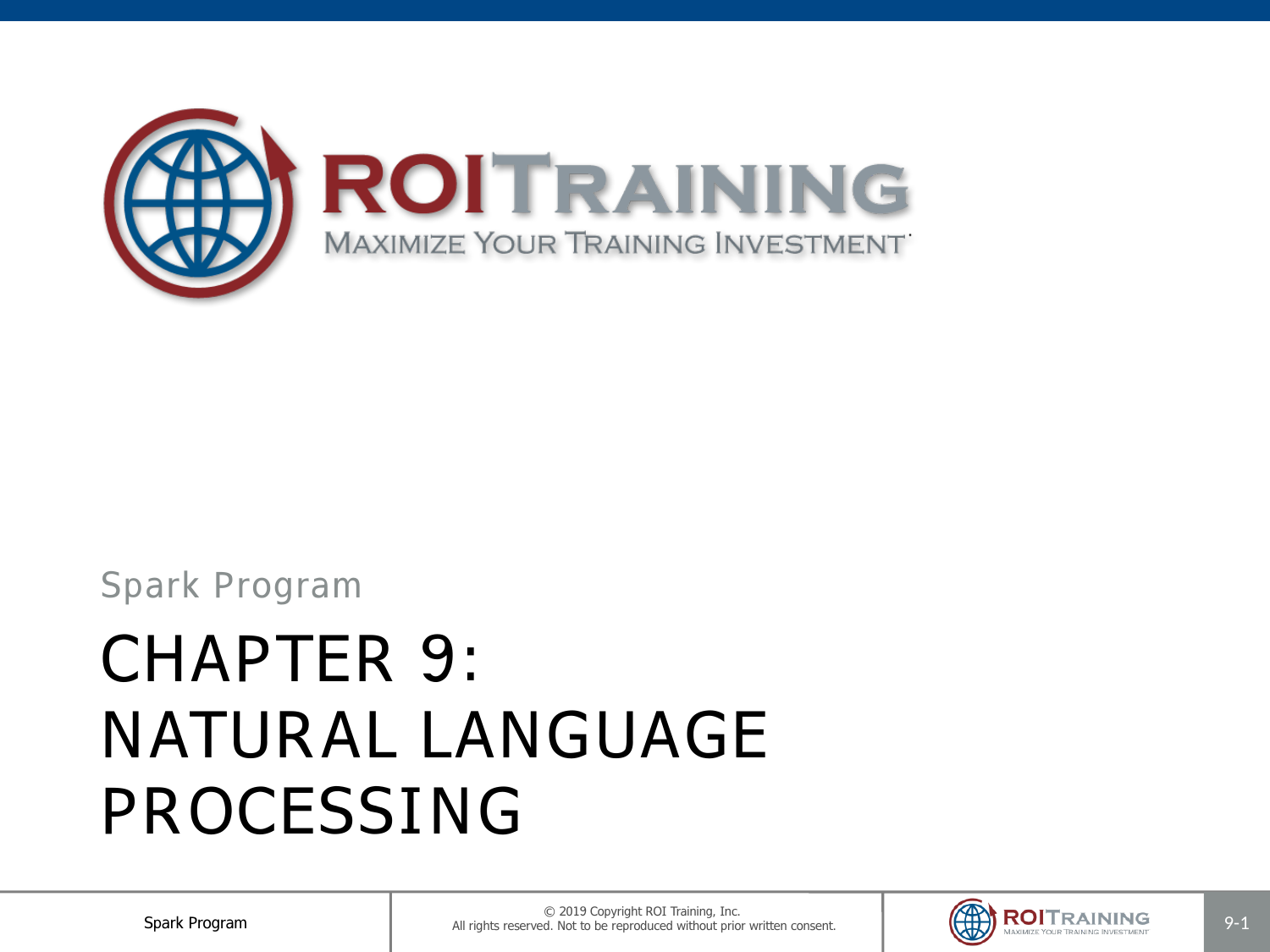

Spark Program
# Chapter 9: Natural Language Processing